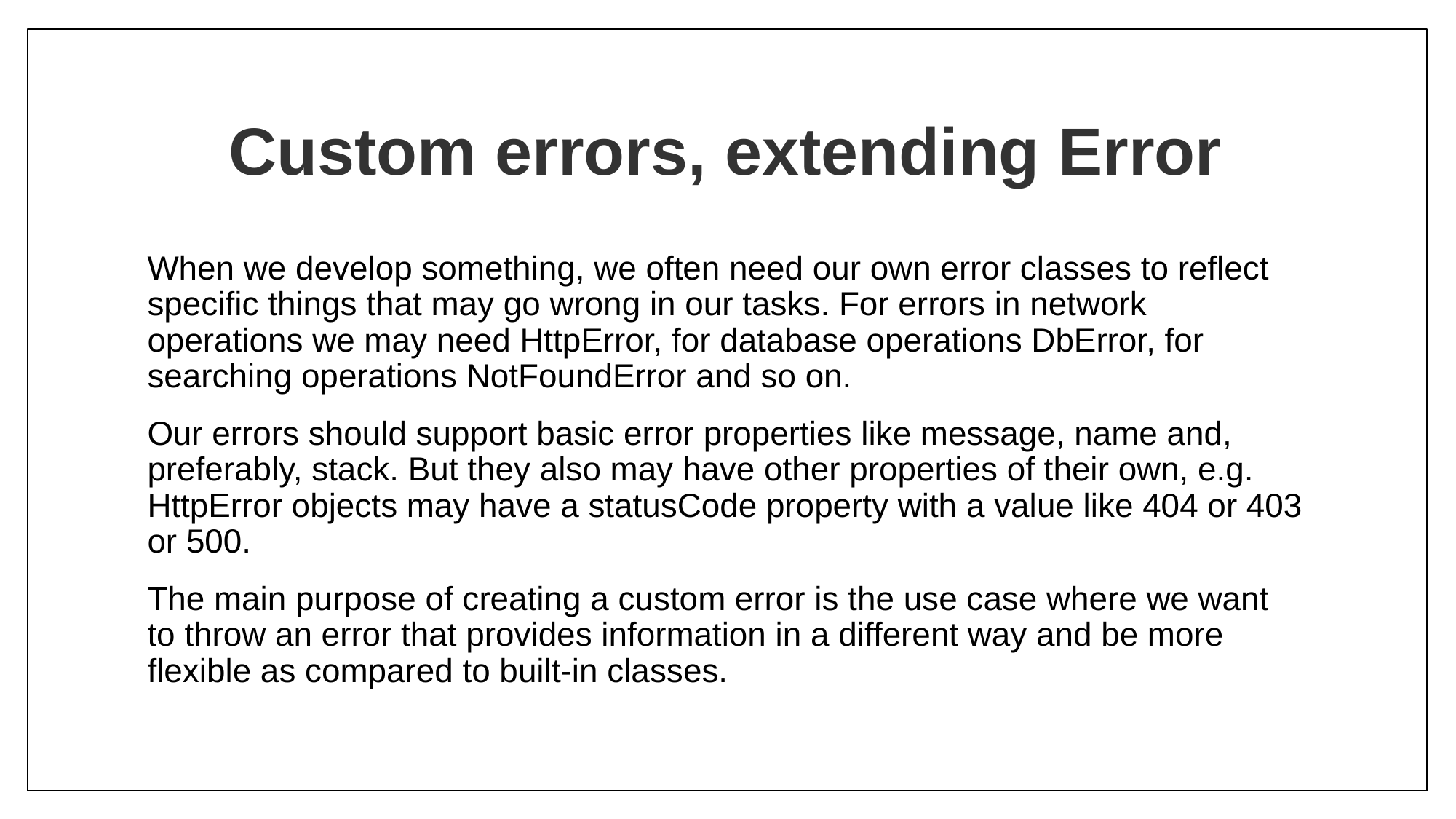

# Custom errors, extending Error
When we develop something, we often need our own error classes to reflect specific things that may go wrong in our tasks. For errors in network operations we may need HttpError, for database operations DbError, for searching operations NotFoundError and so on.
Our errors should support basic error properties like message, name and, preferably, stack. But they also may have other properties of their own, e.g. HttpError objects may have a statusCode property with a value like 404 or 403 or 500.
The main purpose of creating a custom error is the use case where we want to throw an error that provides information in a different way and be more flexible as compared to built-in classes.